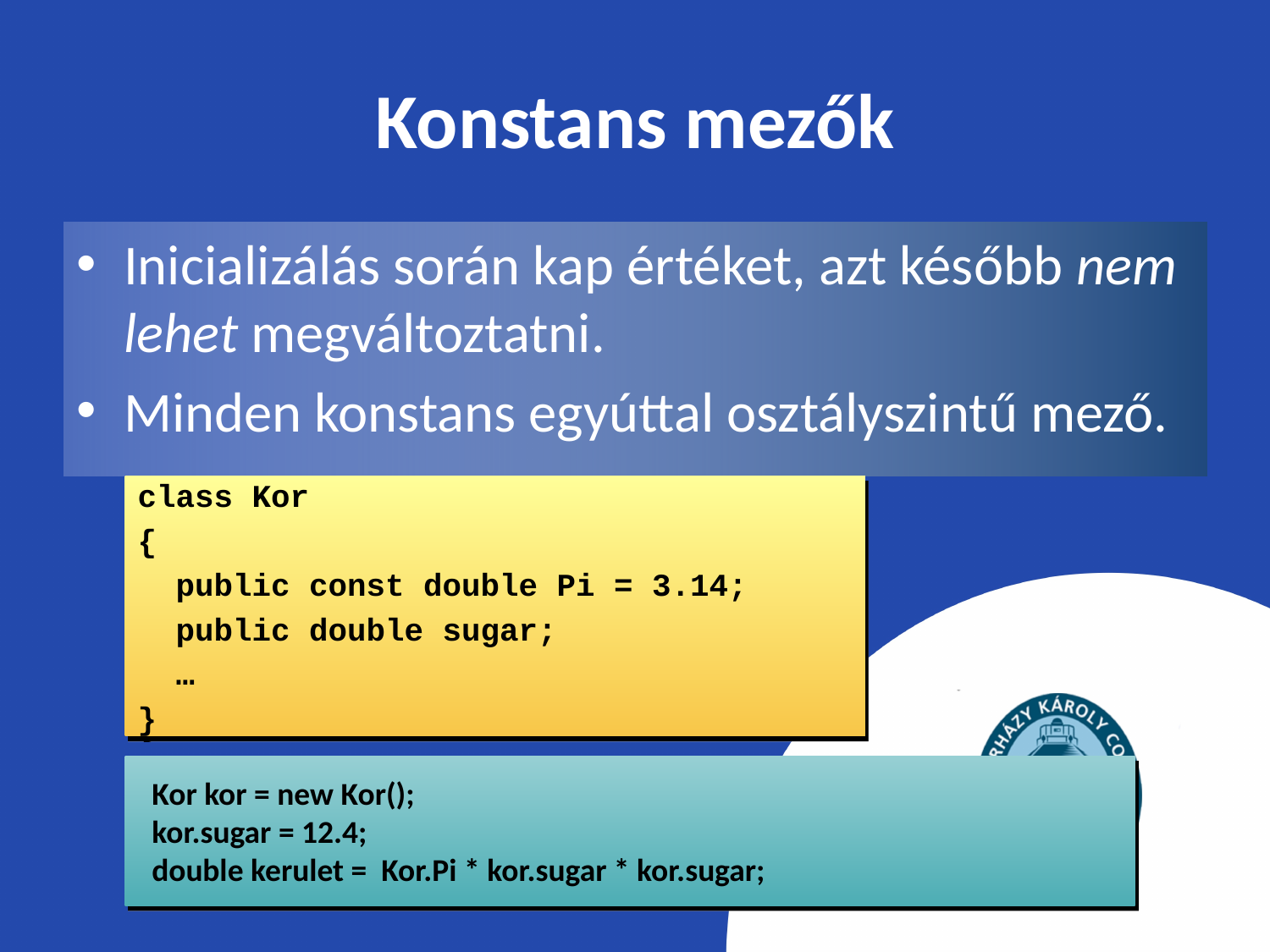

# Konstans mezők
Inicializálás során kap értéket, azt később nem lehet megváltoztatni.
Minden konstans egyúttal osztályszintű mező.
class Kor
{
  public const double Pi = 3.14;
  public double sugar;
  …
}
  Kor kor = new Kor();
  kor.sugar = 12.4;
  double kerulet =  Kor.Pi * kor.sugar * kor.sugar;